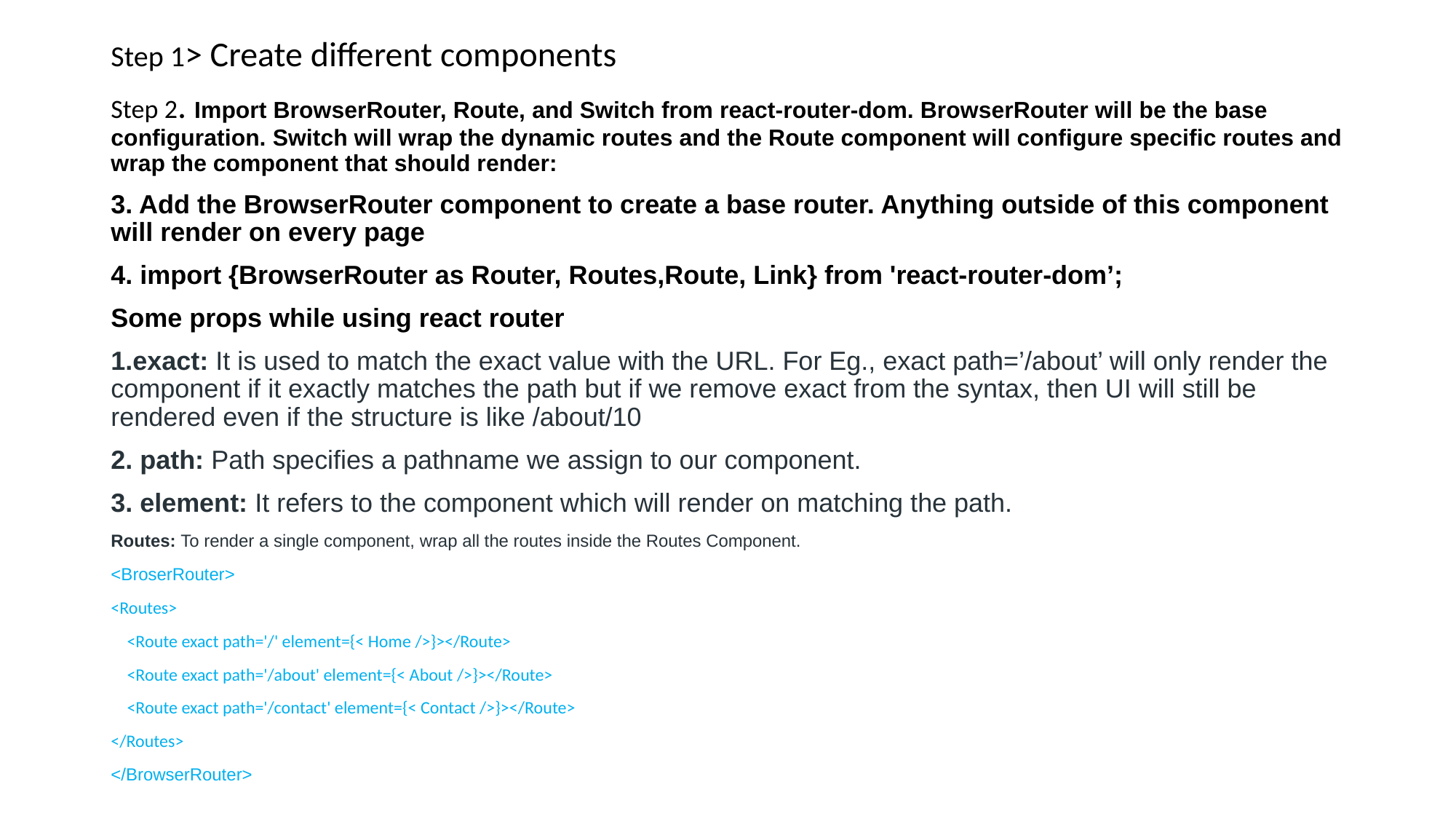

Step 1> Create different components
Step 2. Import BrowserRouter, Route, and Switch from react-router-dom. BrowserRouter will be the base configuration. Switch will wrap the dynamic routes and the Route component will configure specific routes and wrap the component that should render:
3. Add the BrowserRouter component to create a base router. Anything outside of this component will render on every page
4. import {BrowserRouter as Router, Routes,Route, Link} from 'react-router-dom’;
Some props while using react router
1.exact: It is used to match the exact value with the URL. For Eg., exact path=’/about’ will only render the component if it exactly matches the path but if we remove exact from the syntax, then UI will still be rendered even if the structure is like /about/10
2. path: Path specifies a pathname we assign to our component.
3. element: It refers to the component which will render on matching the path.
Routes: To render a single component, wrap all the routes inside the Routes Component.
<BroserRouter>
<Routes>
    <Route exact path='/' element={< Home />}></Route>
    <Route exact path='/about' element={< About />}></Route>
    <Route exact path='/contact' element={< Contact />}></Route>
</Routes>
</BrowserRouter>